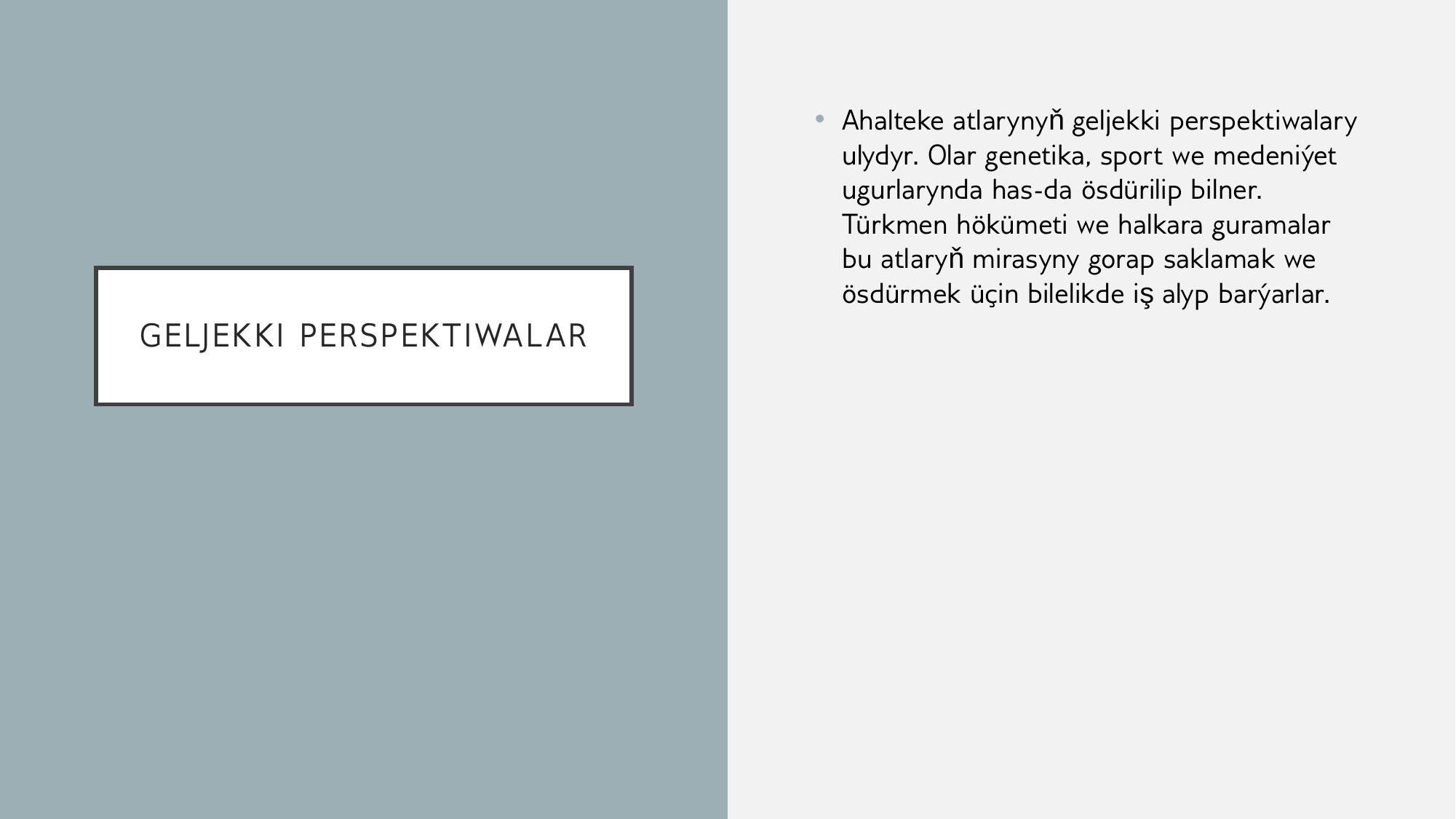

Ahalteke atlarynyň geljekki perspektiwalary ulydyr. Olar genetika, sport we medeniýet ugurlarynda has-da ösdürilip bilner. Türkmen hökümeti we halkara guramalar bu atlaryň mirasyny gorap saklamak we ösdürmek üçin bilelikde iş alyp barýarlar.
# GELJEKKI PERSPEKTIWALAR